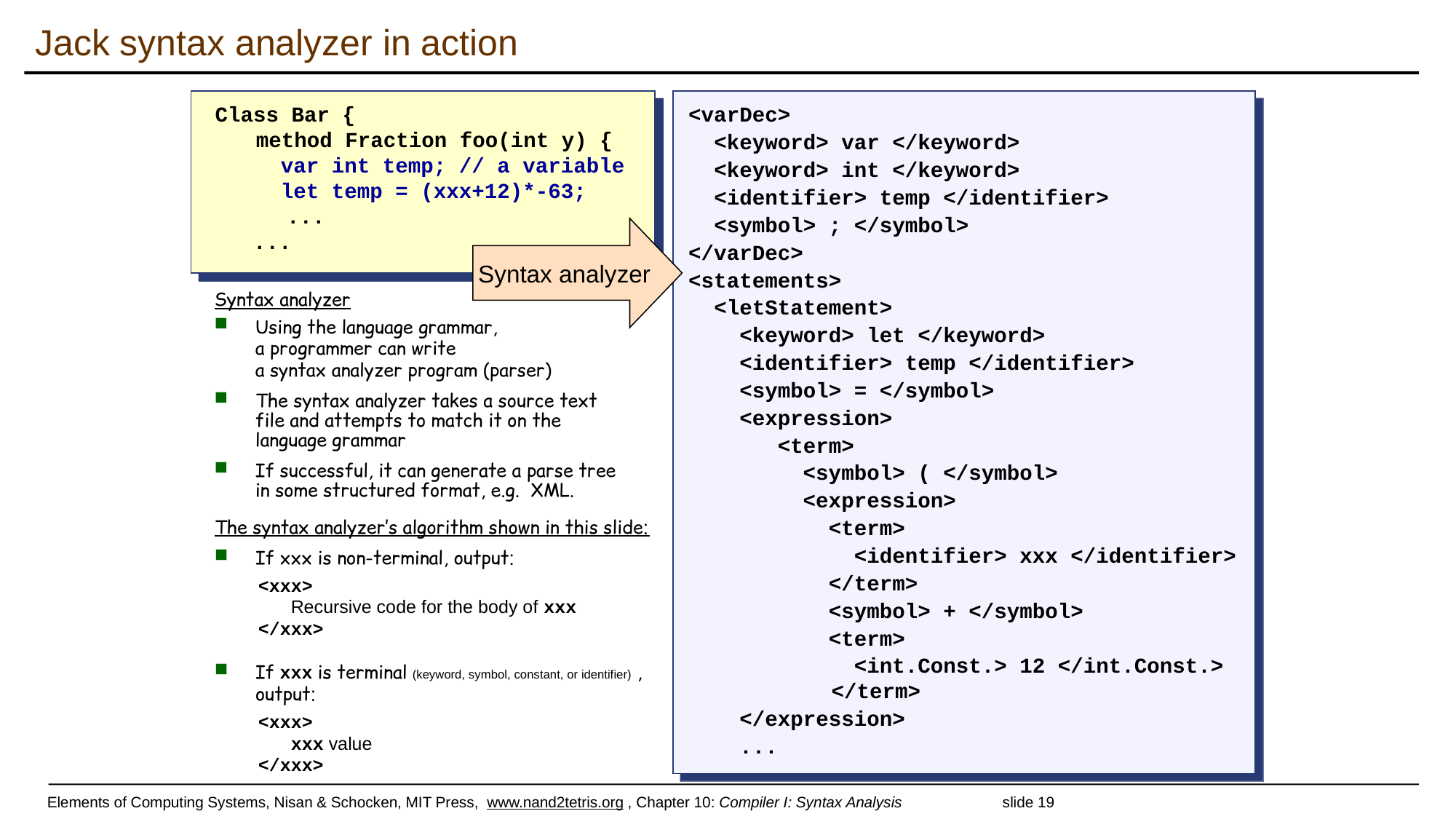

# Jack syntax analyzer in action
Class Bar {
method Fraction foo(int y) {
   var int temp; // a variable
   let temp = (xxx+12)*-63;
    ...
   ...
<varDec>
  <keyword> var </keyword>
  <keyword> int </keyword>
  <identifier> temp </identifier>
  <symbol> ; </symbol>
</varDec>
<statements>
  <letStatement>
    <keyword> let </keyword>
    <identifier> temp </identifier>
    <symbol> = </symbol>
    <expression>
       <term>
         <symbol> ( </symbol>
         <expression>
           <term>
             <identifier> xxx </identifier>
           </term>
           <symbol> + </symbol>
           <term>
             <int.Const.> 12 </int.Const.>
        </term>
    </expression>
    ...
Syntax analyzer
Syntax analyzer
Using the language grammar,
a programmer can write
a syntax analyzer program (parser)
The syntax analyzer takes a source text file and attempts to match it on the language grammar
If successful, it can generate a parse tree in some structured format, e.g.  XML.

The syntax analyzer’s algorithm shown in this slide:
If xxx is non-terminal, output:
    <xxx>
       Recursive code for the body of xxx
    </xxx>

If xxx is terminal (keyword, symbol, constant, or identifier) , output:
    <xxx>
       xxx value
    </xxx>